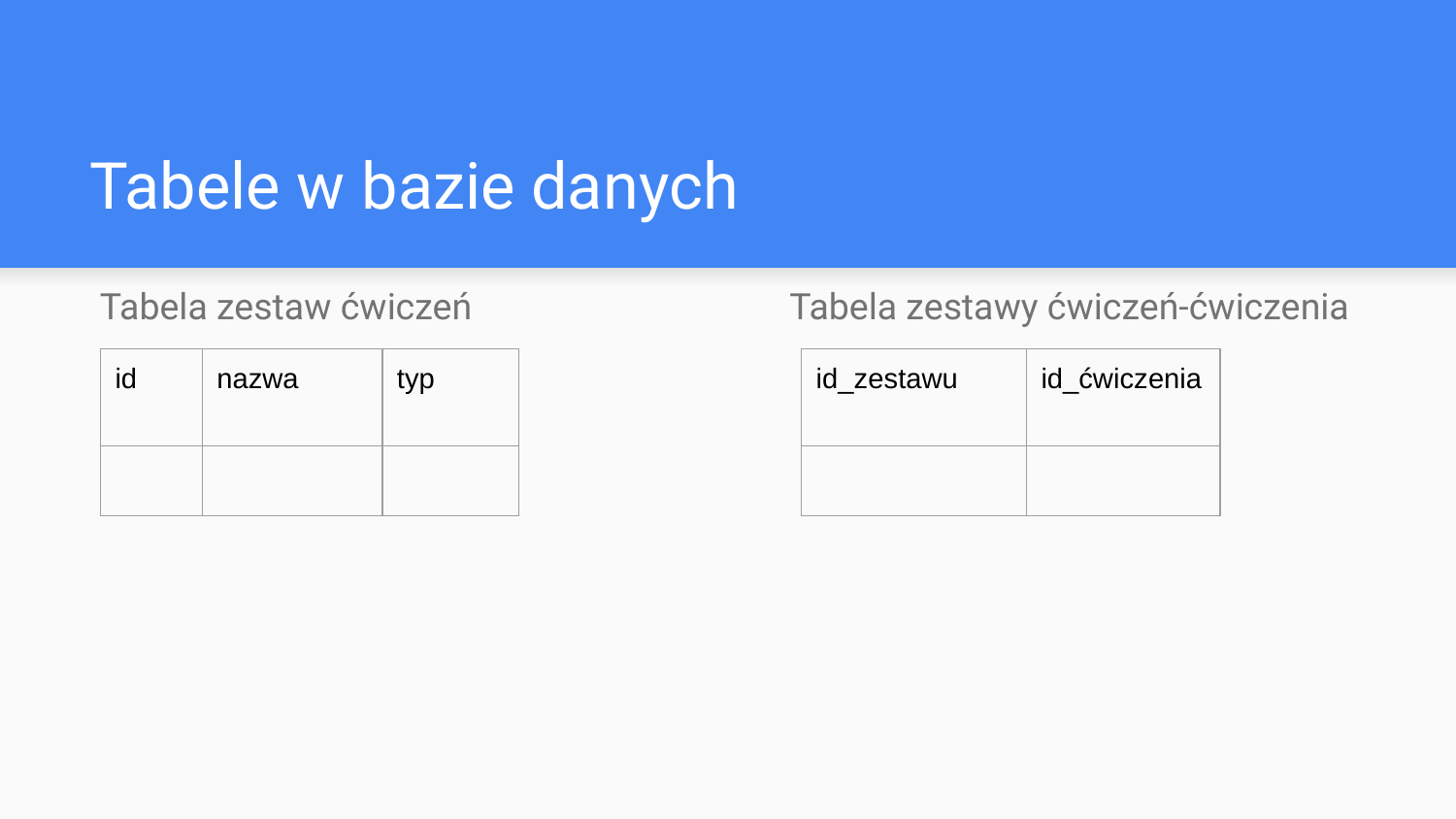

# Tabele w bazie danych
Tabela zestaw ćwiczeń
Tabela zestawy ćwiczeń-ćwiczenia
| id | nazwa | typ |
| --- | --- | --- |
|  |  |  |
| id\_zestawu | id\_ćwiczenia |
| --- | --- |
|  |  |